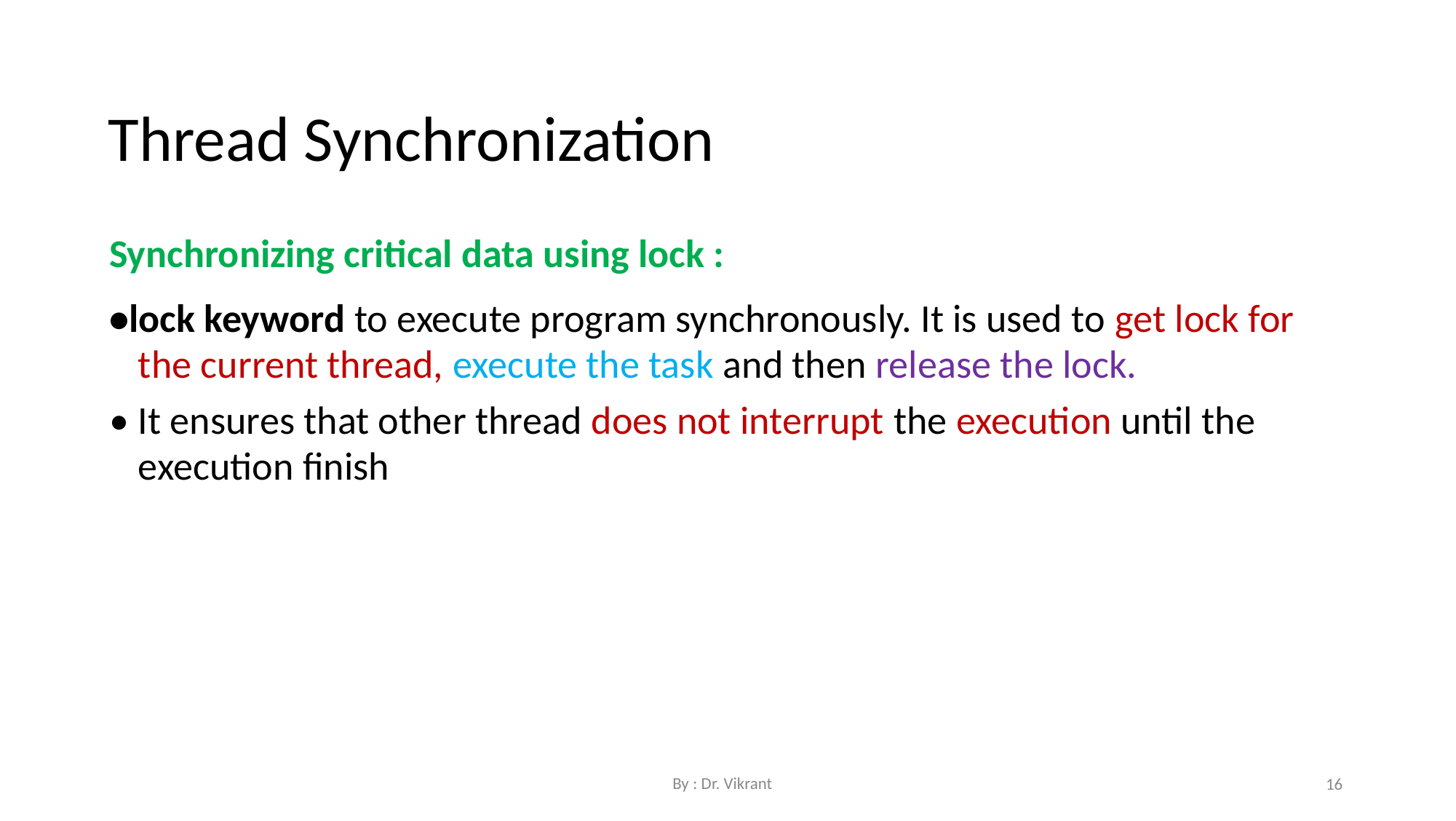

Thread Synchronization
Synchronizing critical data using lock :
•lock keyword to execute program synchronously. It is used to get lock for the current thread, execute the task and then release the lock.
• It ensures that other thread does not interrupt the execution until the execution finish
By : Dr. Vikrant
16